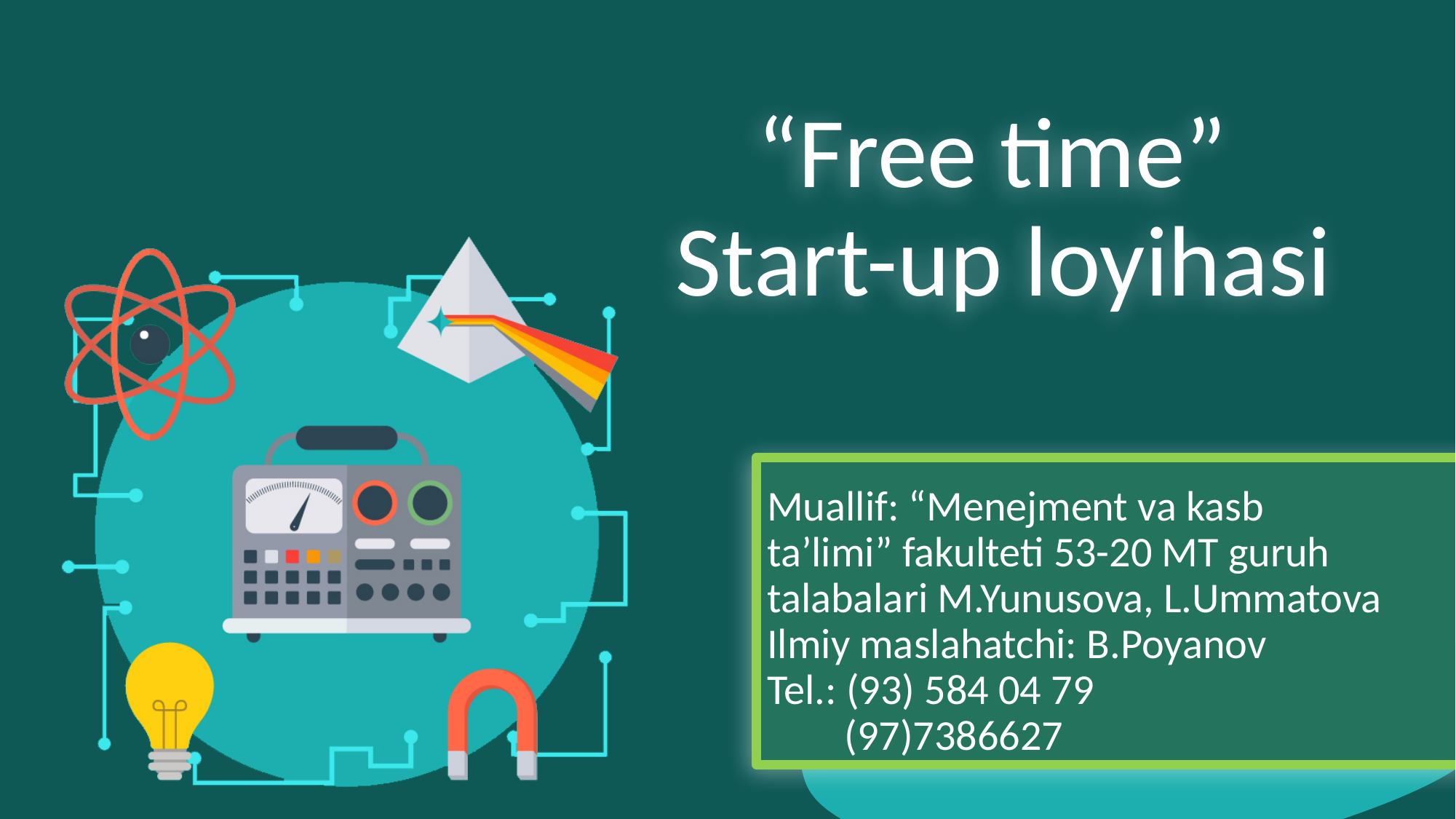

# “Free time” Start-up loyihasi
Muallif: “Menejment va kasb
ta’limi” fakulteti 53-20 MT guruh
talabalari M.Yunusova, L.Ummatova
Ilmiy maslahatchi: B.Poyanov
Tel.: (93) 584 04 79
        (97)7386627